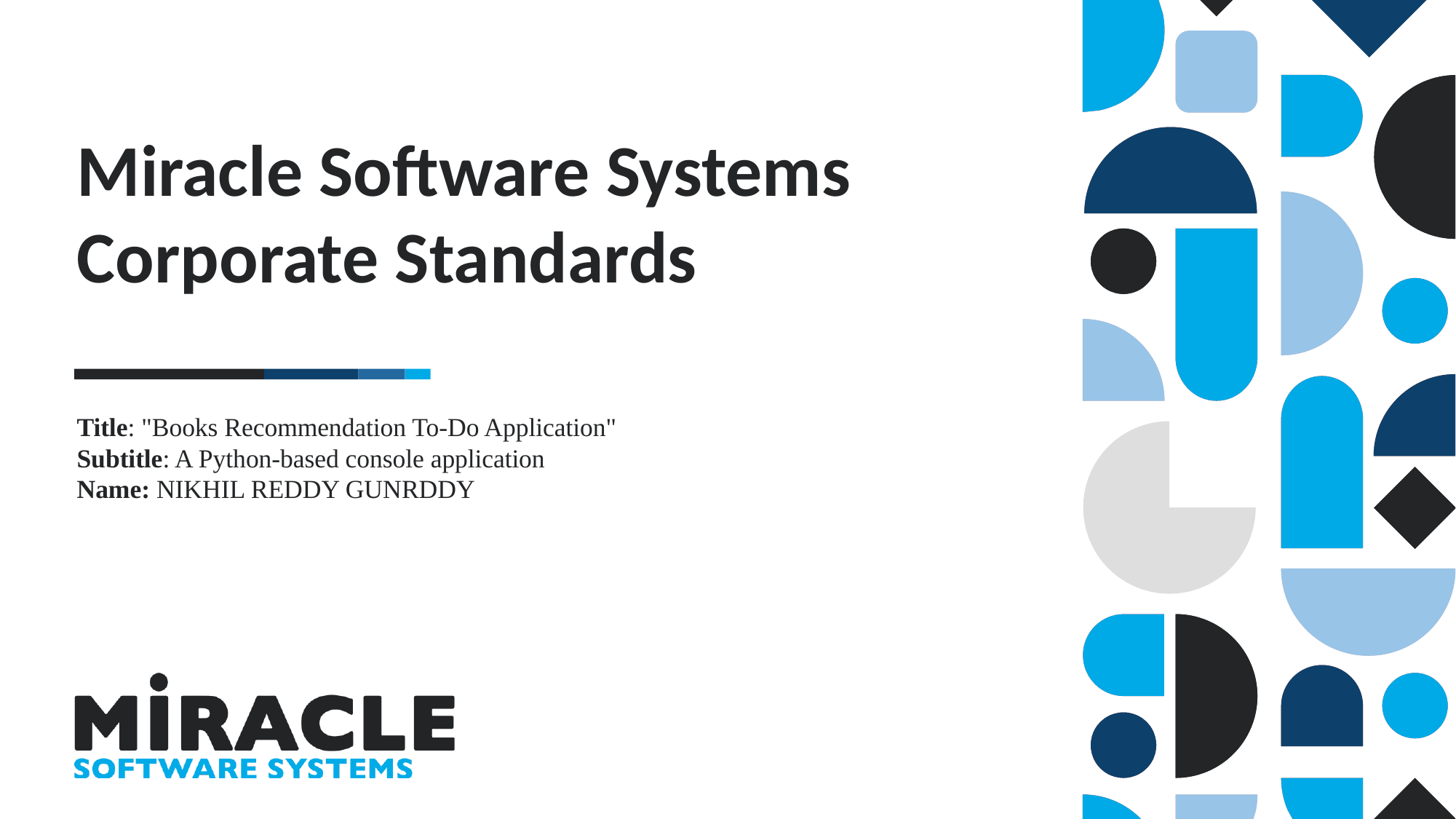

Miracle Software Systems Corporate Standards
Title: "Books Recommendation To-Do Application"
Subtitle: A Python-based console application
Name: NIKHIL REDDY GUNRDDY